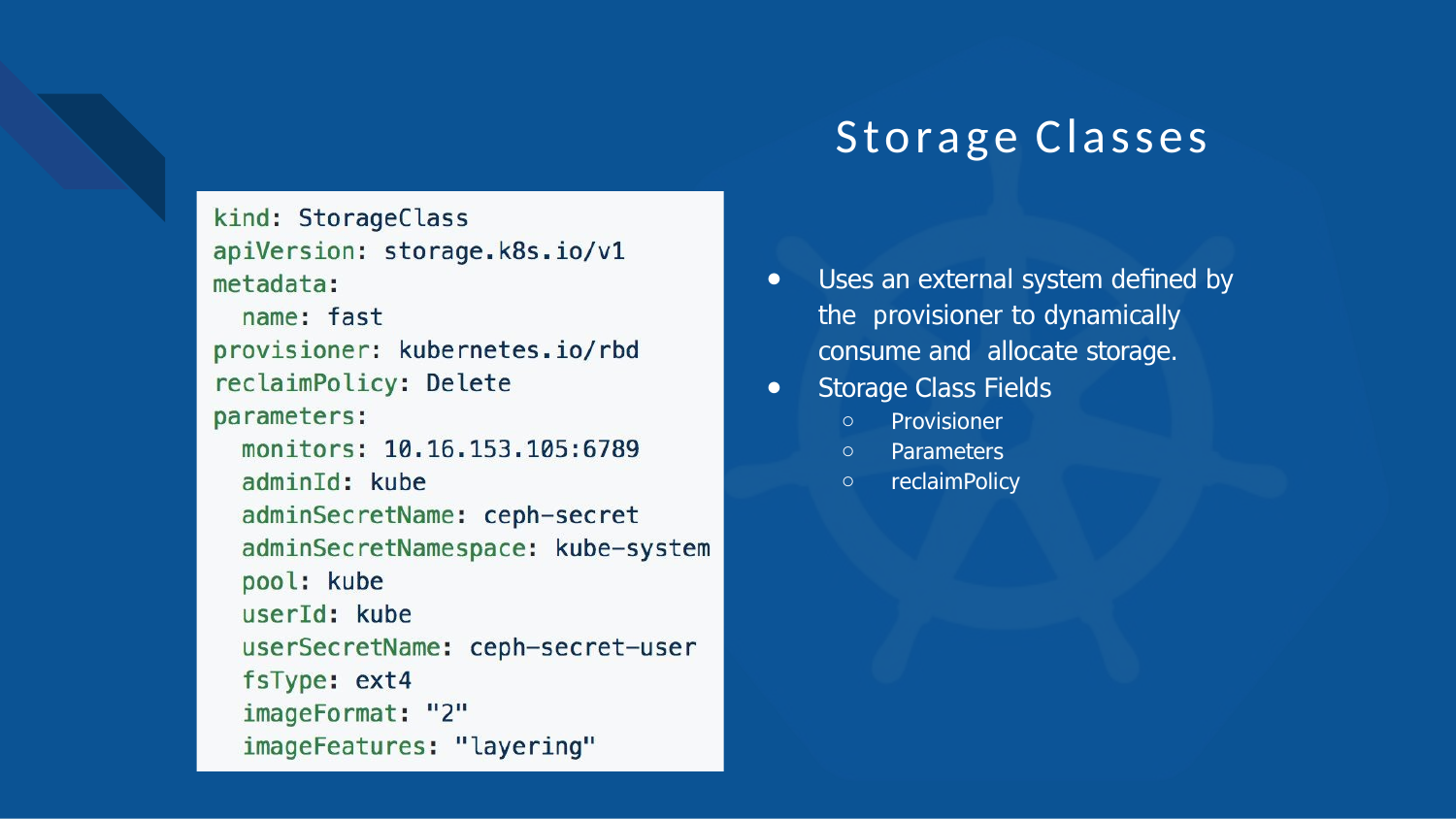

# Storage Classes

Uses an external system defined by the  provisioner to dynamically consume and  allocate storage.
Storage Class Fields
Provisioner
Parameters
reclaimPolicy